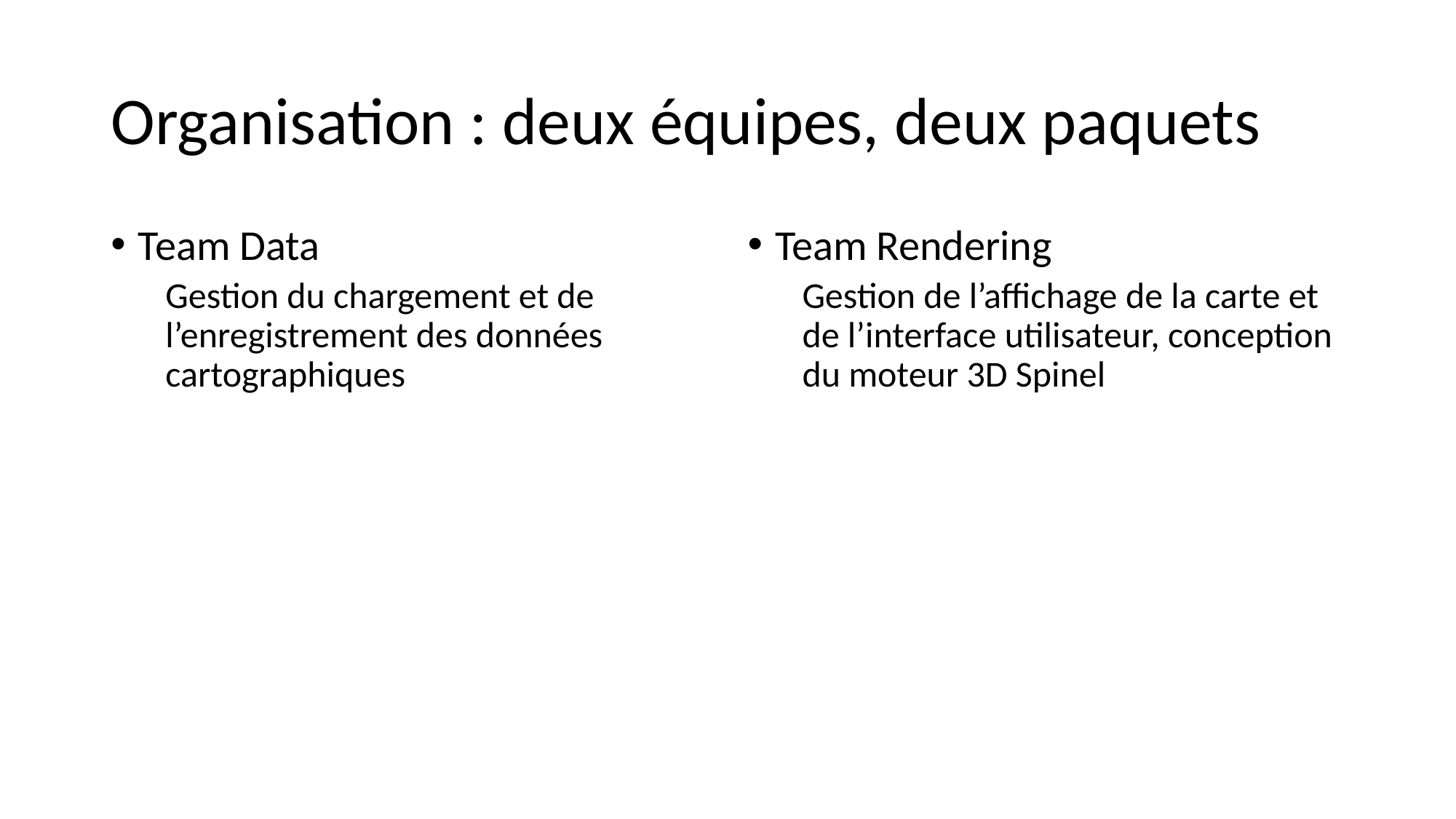

# Organisation : deux équipes, deux paquets
Team Data
Gestion du chargement et de l’enregistrement des données cartographiques
Team Rendering
Gestion de l’affichage de la carte et de l’interface utilisateur, conception du moteur 3D Spinel